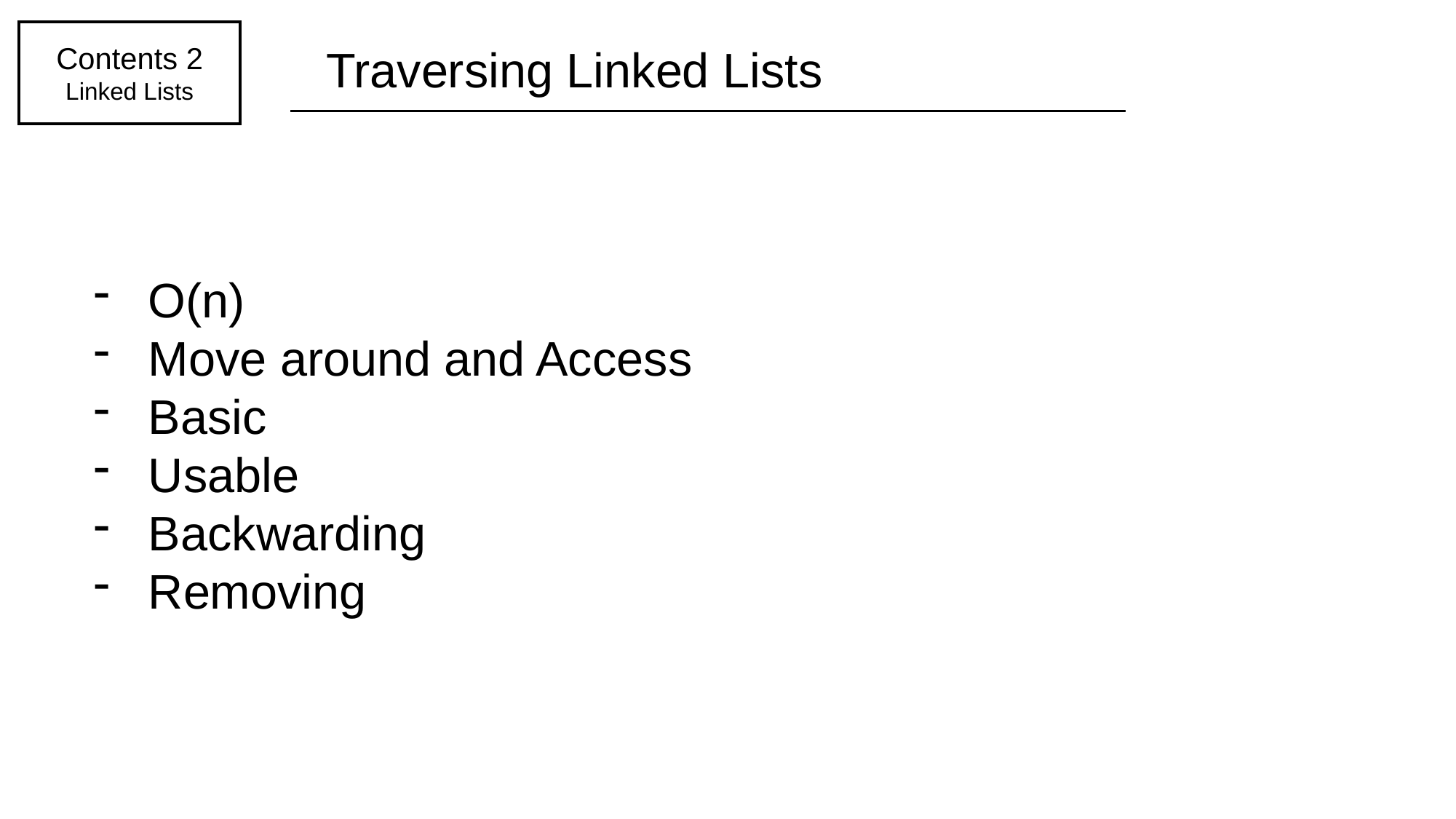

Contents 2
Linked Lists
Traversing Linked Lists

O(n)
Move around and Access
Basic
Usable
Backwarding
Removing